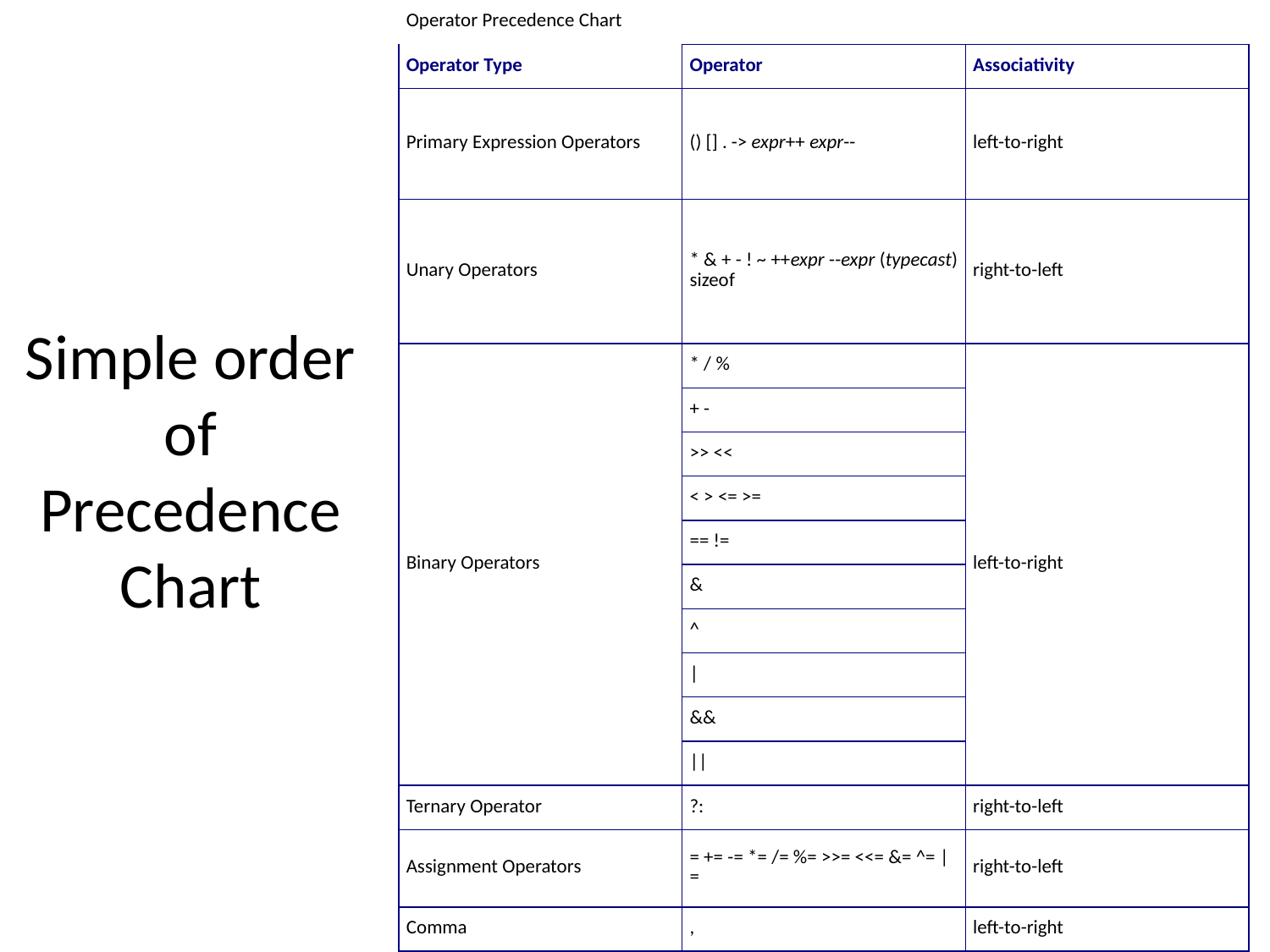

| Operator Precedence Chart |  |  |
| --- | --- | --- |
| Operator Type | Operator | Associativity |
| Primary Expression Operators | () [] . -> expr++ expr-- | left-to-right |
| Unary Operators | \* & + - ! ~ ++expr --expr (typecast) sizeof | right-to-left |
| Binary Operators | \* / % | left-to-right |
|  | + - |  |
|  | >> << |  |
|  | < > <= >= |  |
|  | == != |  |
|  | & |  |
|  | ^ |  |
|  | | |  |
|  | && |  |
|  | || |  |
| Ternary Operator | ?: | right-to-left |
| Assignment Operators | = += -= \*= /= %= >>= <<= &= ^= |= | right-to-left |
| Comma | , | left-to-right |
# Simple order of Precedence Chart